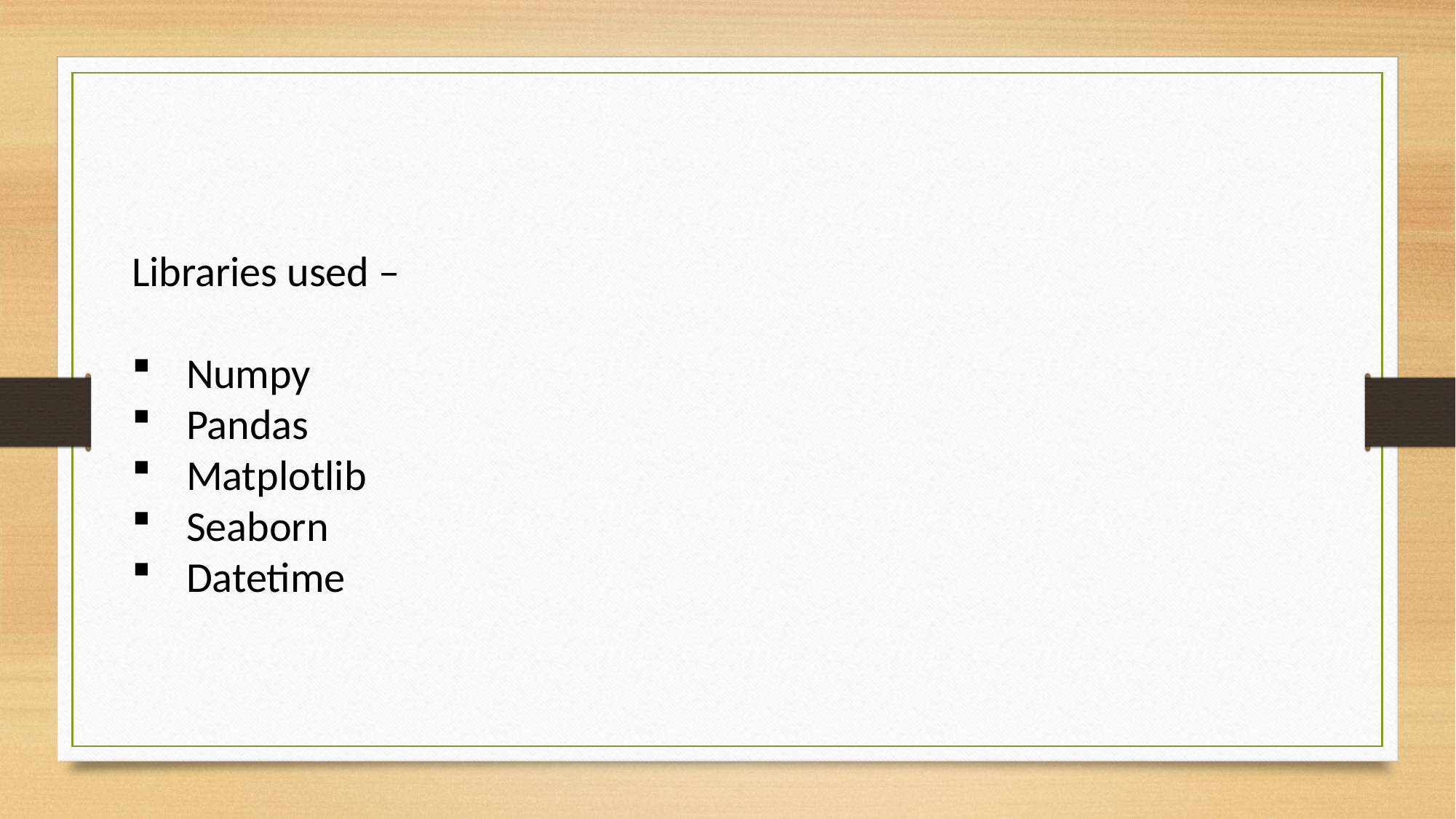

Libraries used –

Numpy
Pandas
Matplotlib
Seaborn
Datetime